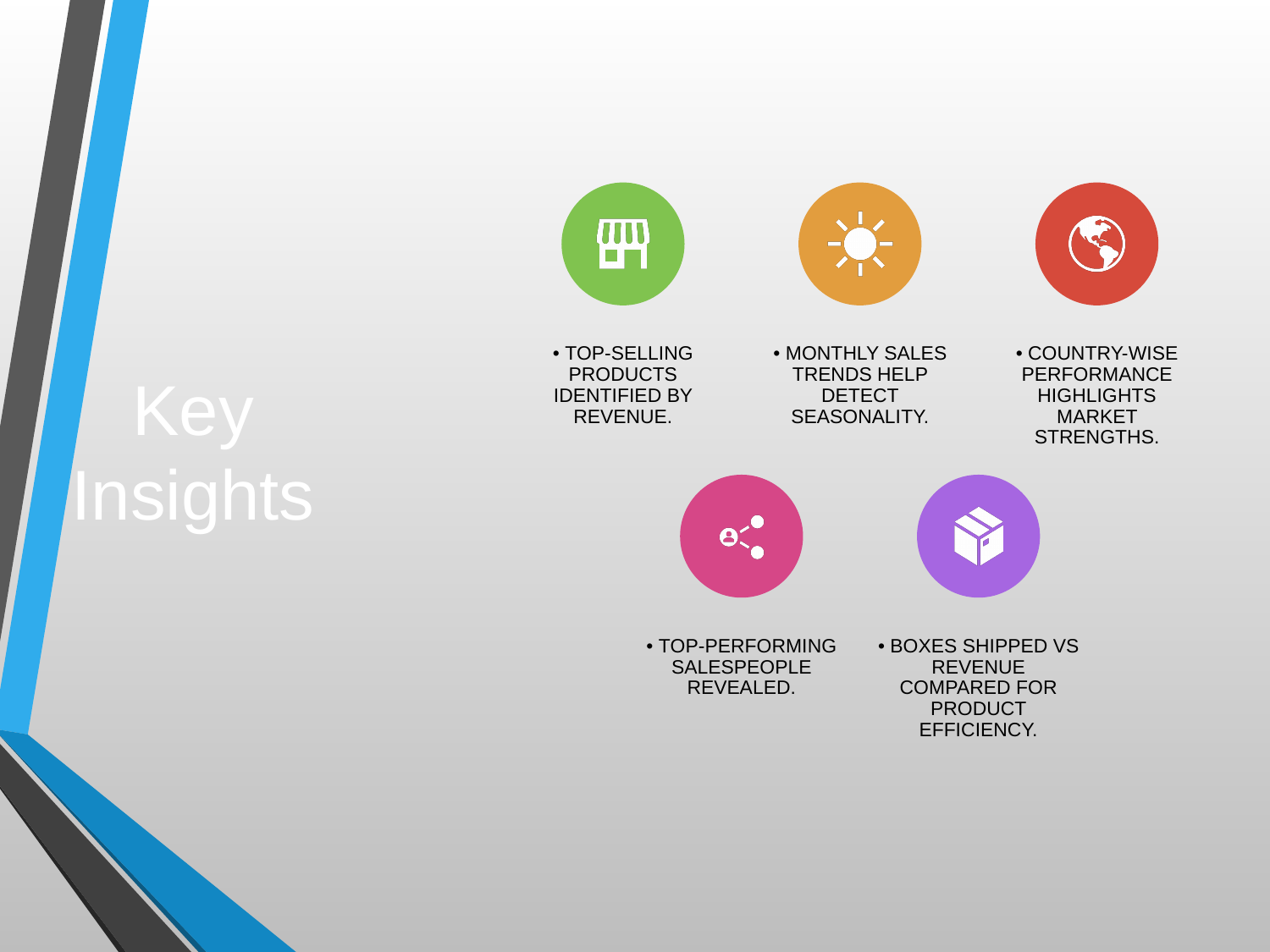

# Key Insights
• Top-selling products identified by revenue.
• Monthly sales trends help detect seasonality.
• Country-wise performance highlights market strengths.
• Top-performing salespeople revealed.
• Boxes shipped vs revenue compared for product efficiency.